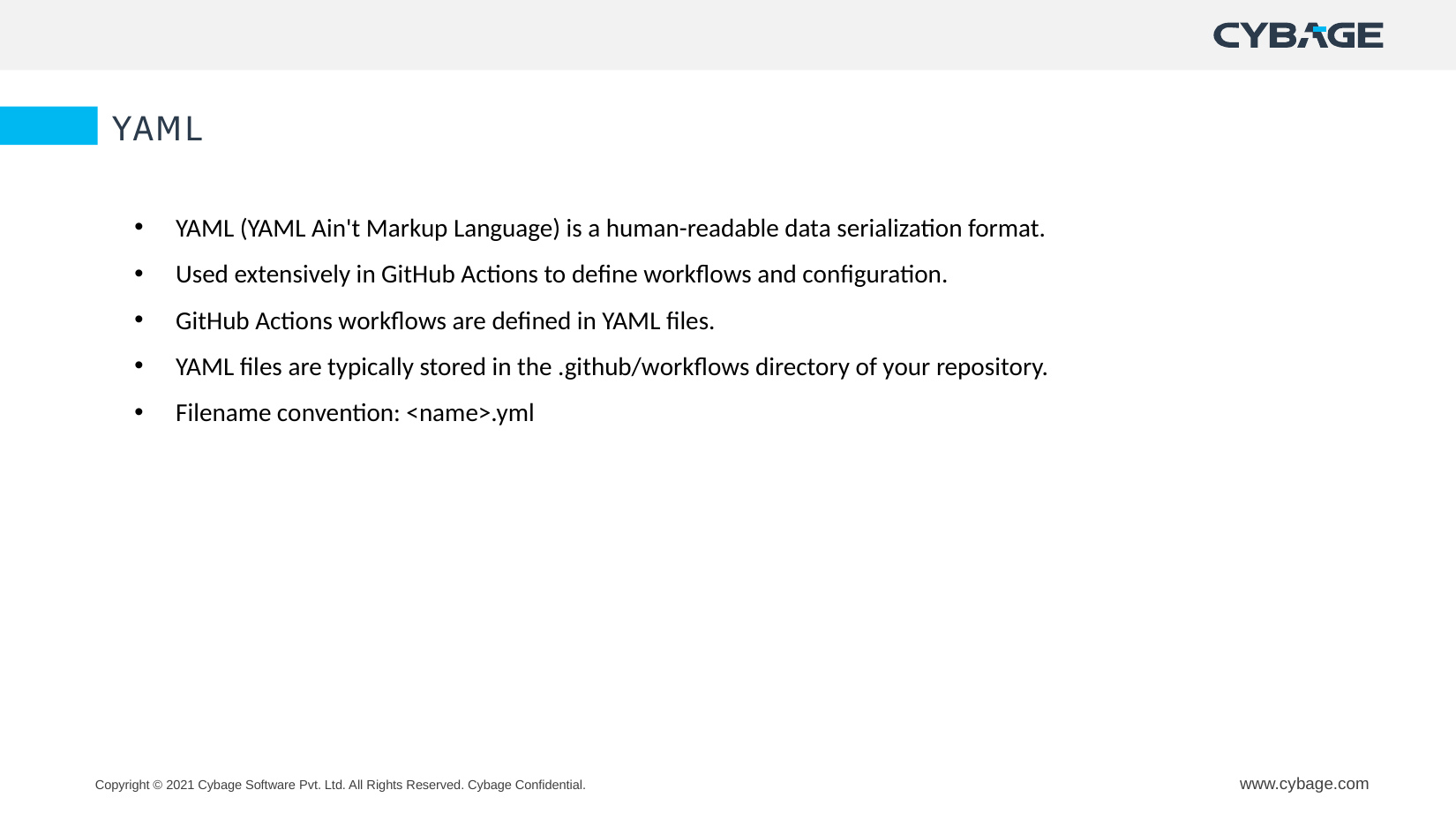

YAML

YAML (YAML Ain't Markup Language) is a human-readable data serialization format.
Used extensively in GitHub Actions to define workflows and configuration.
GitHub Actions workflows are defined in YAML files.
YAML files are typically stored in the .github/workflows directory of your repository.
Filename convention: <name>.yml